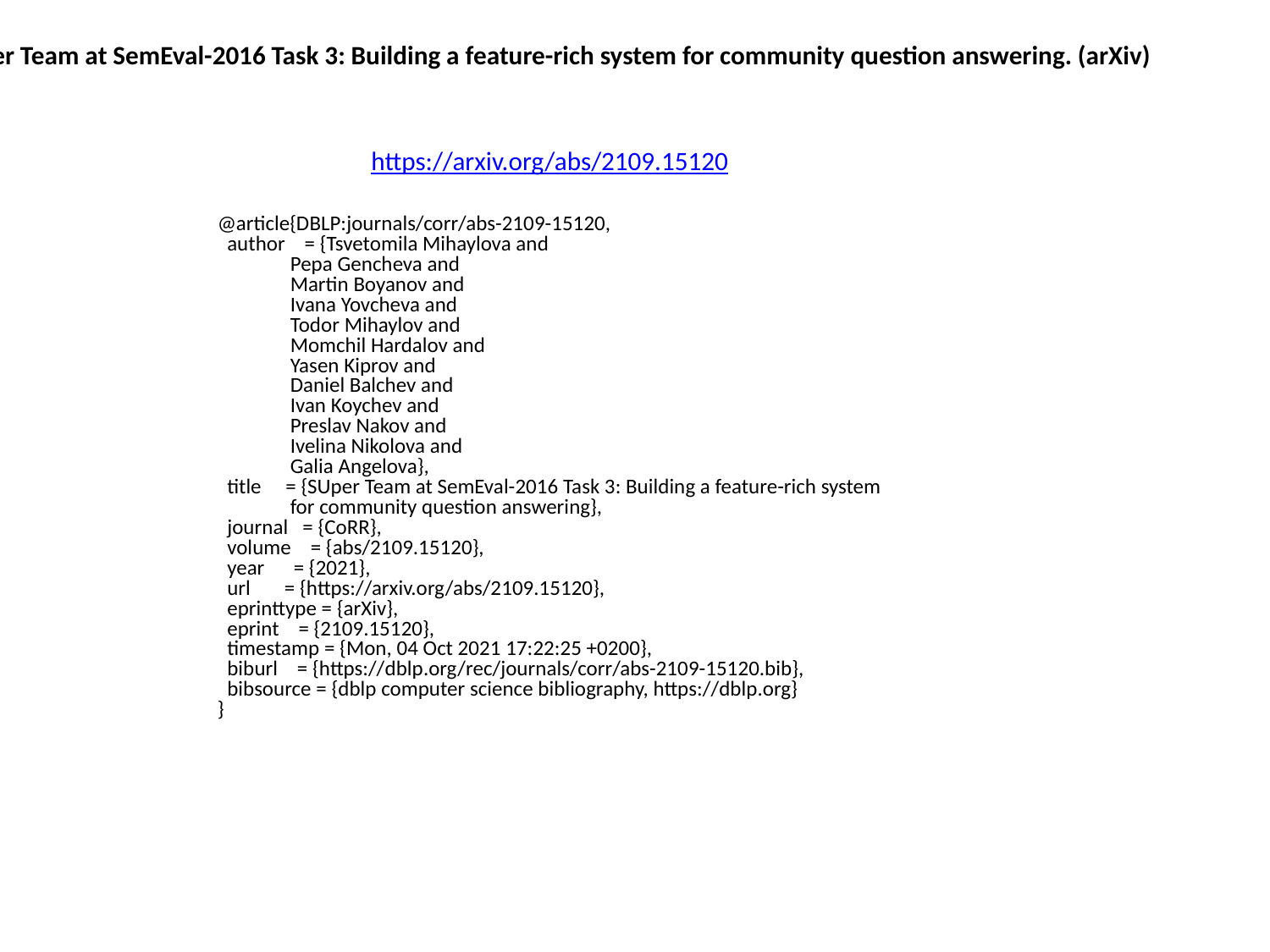

SUper Team at SemEval-2016 Task 3: Building a feature-rich system for community question answering. (arXiv)

https://arxiv.org/abs/2109.15120

@article{DBLP:journals/corr/abs-2109-15120,
  author    = {Tsvetomila Mihaylova and
               Pepa Gencheva and
               Martin Boyanov and
               Ivana Yovcheva and
               Todor Mihaylov and
               Momchil Hardalov and
               Yasen Kiprov and
               Daniel Balchev and
               Ivan Koychev and
               Preslav Nakov and
               Ivelina Nikolova and
               Galia Angelova},
  title     = {SUper Team at SemEval-2016 Task 3: Building a feature-rich system
               for community question answering},
  journal   = {CoRR},
  volume    = {abs/2109.15120},
  year      = {2021},
  url       = {https://arxiv.org/abs/2109.15120},
  eprinttype = {arXiv},
  eprint    = {2109.15120},
  timestamp = {Mon, 04 Oct 2021 17:22:25 +0200},
  biburl    = {https://dblp.org/rec/journals/corr/abs-2109-15120.bib},
  bibsource = {dblp computer science bibliography, https://dblp.org}
}